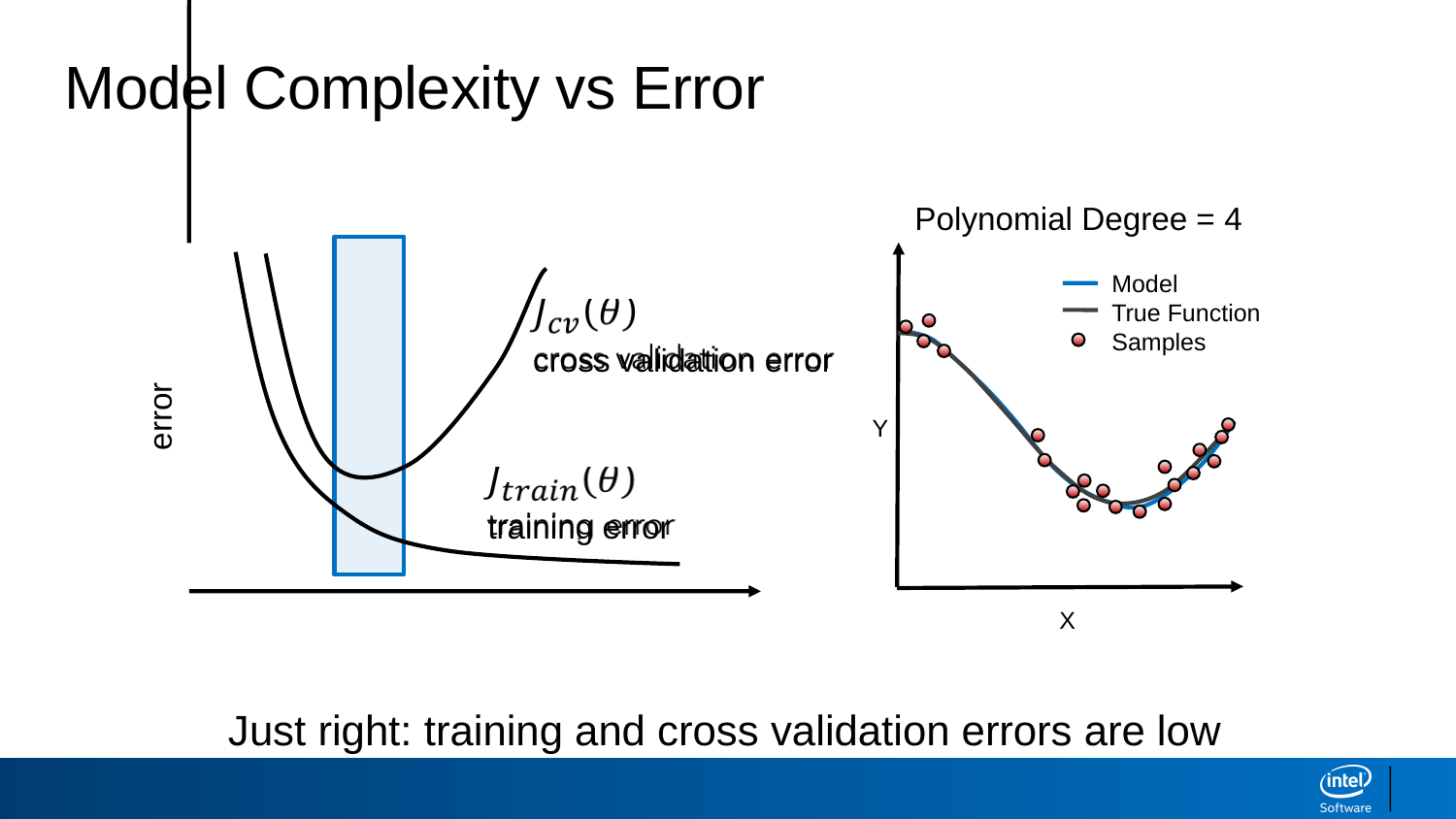

Model Complexity vs Error
Polynomial Degree = 4

cross validation error

error

training error

Model
True Function
Samples

Y

X

Just right: training and cross validation errors are low